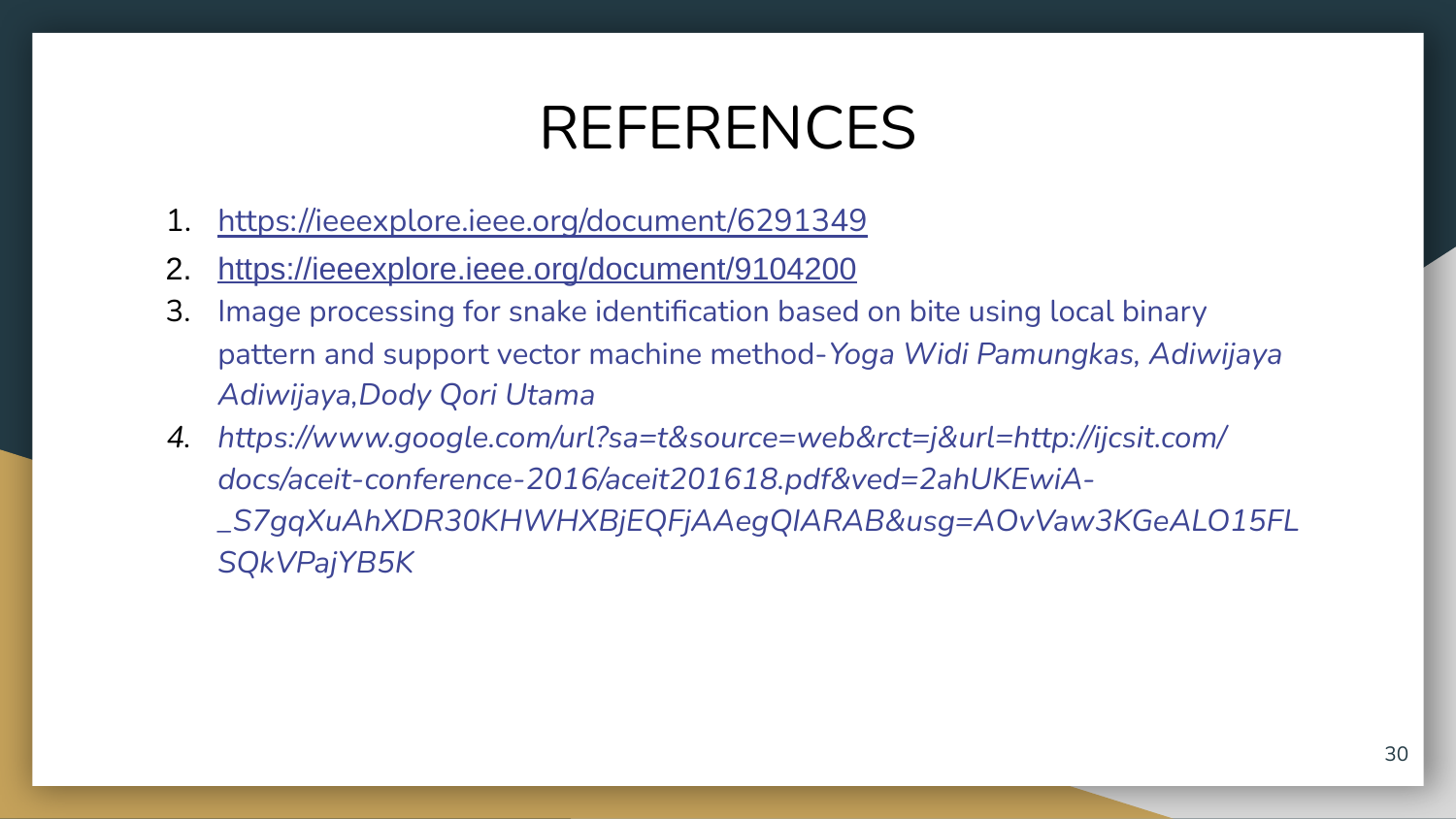

# REFERENCES
https://ieeexplore.ieee.org/document/6291349
https://ieeexplore.ieee.org/document/9104200
Image processing for snake identification based on bite using local binary pattern and support vector machine method-Yoga Widi Pamungkas, Adiwijaya Adiwijaya,Dody Qori Utama
https://www.google.com/url?sa=t&source=web&rct=j&url=http://ijcsit.com/docs/aceit-conference-2016/aceit201618.pdf&ved=2ahUKEwiA-_S7gqXuAhXDR30KHWHXBjEQFjAAegQIARAB&usg=AOvVaw3KGeALO15FLSQkVPajYB5K

30